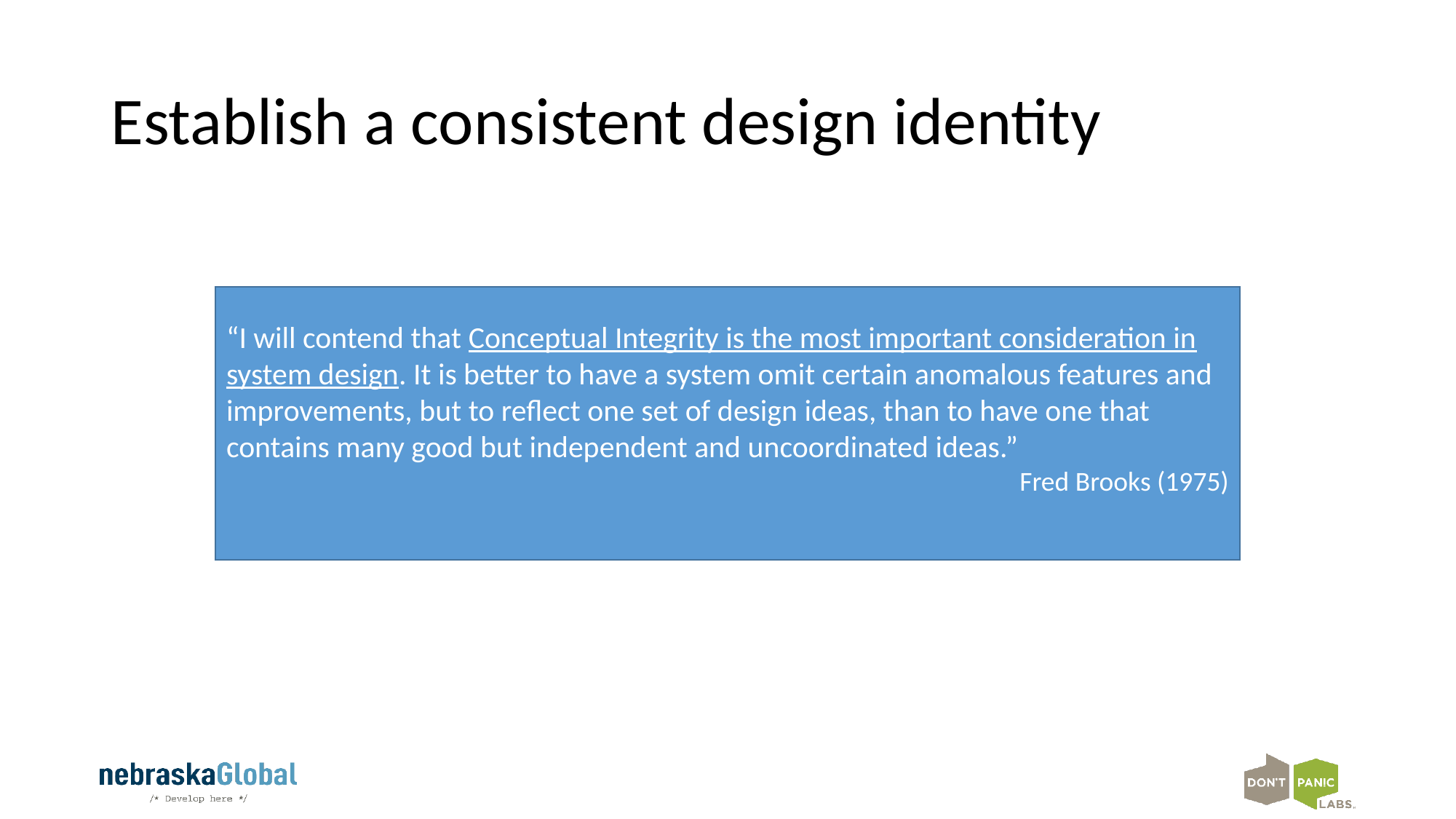

# Establish a consistent design identity

“I will contend that Conceptual Integrity is the most important consideration in system design. It is better to have a system omit certain anomalous features and improvements, but to reflect one set of design ideas, than to have one that contains many good but independent and uncoordinated ideas.”
Fred Brooks (1975)